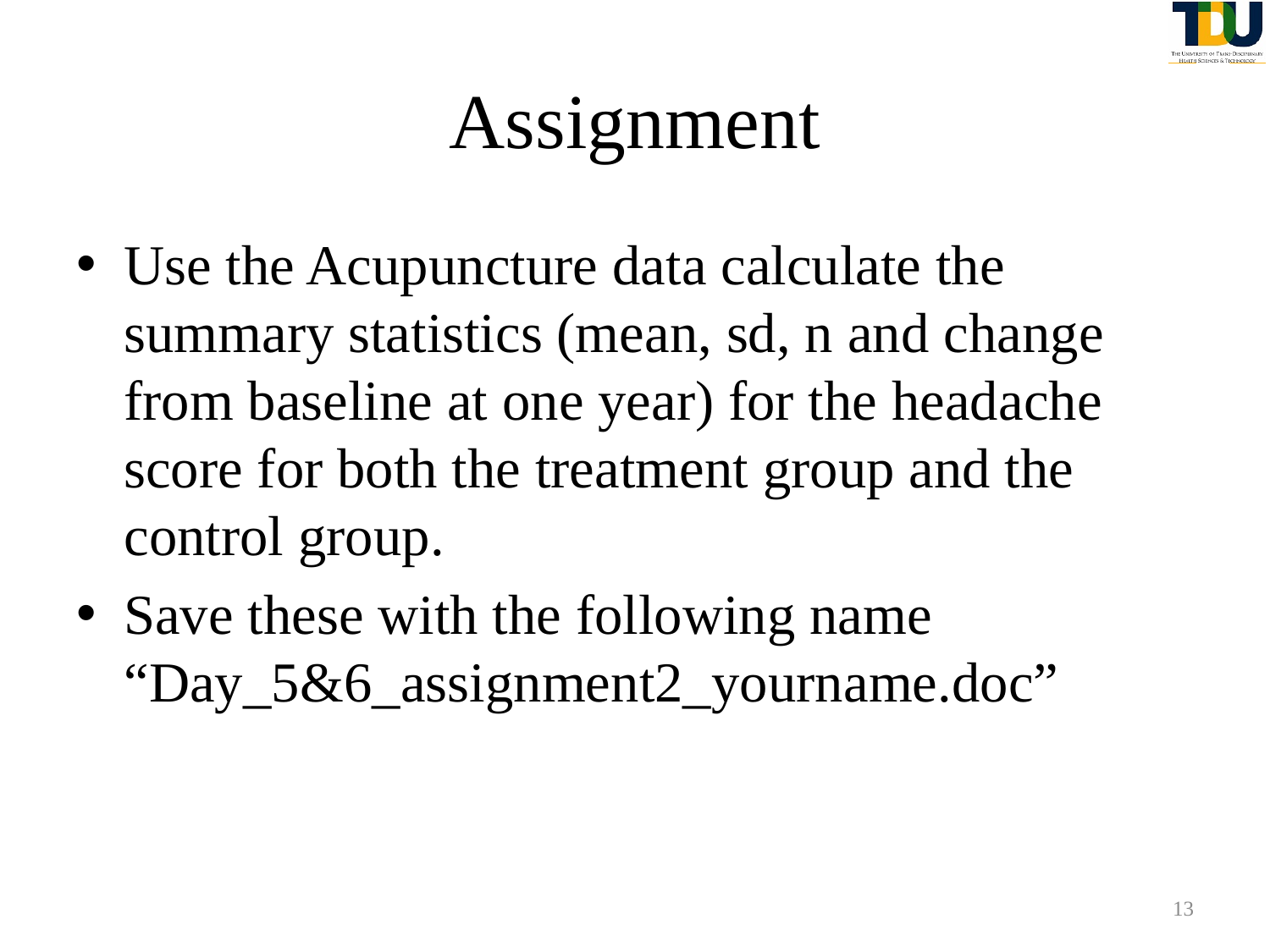

# Assignment
Use the Acupuncture data calculate the summary statistics (mean, sd, n and change from baseline at one year) for the headache score for both the treatment group and the control group.
Save these with the following name “Day_5&6_assignment2_yourname.doc”

13